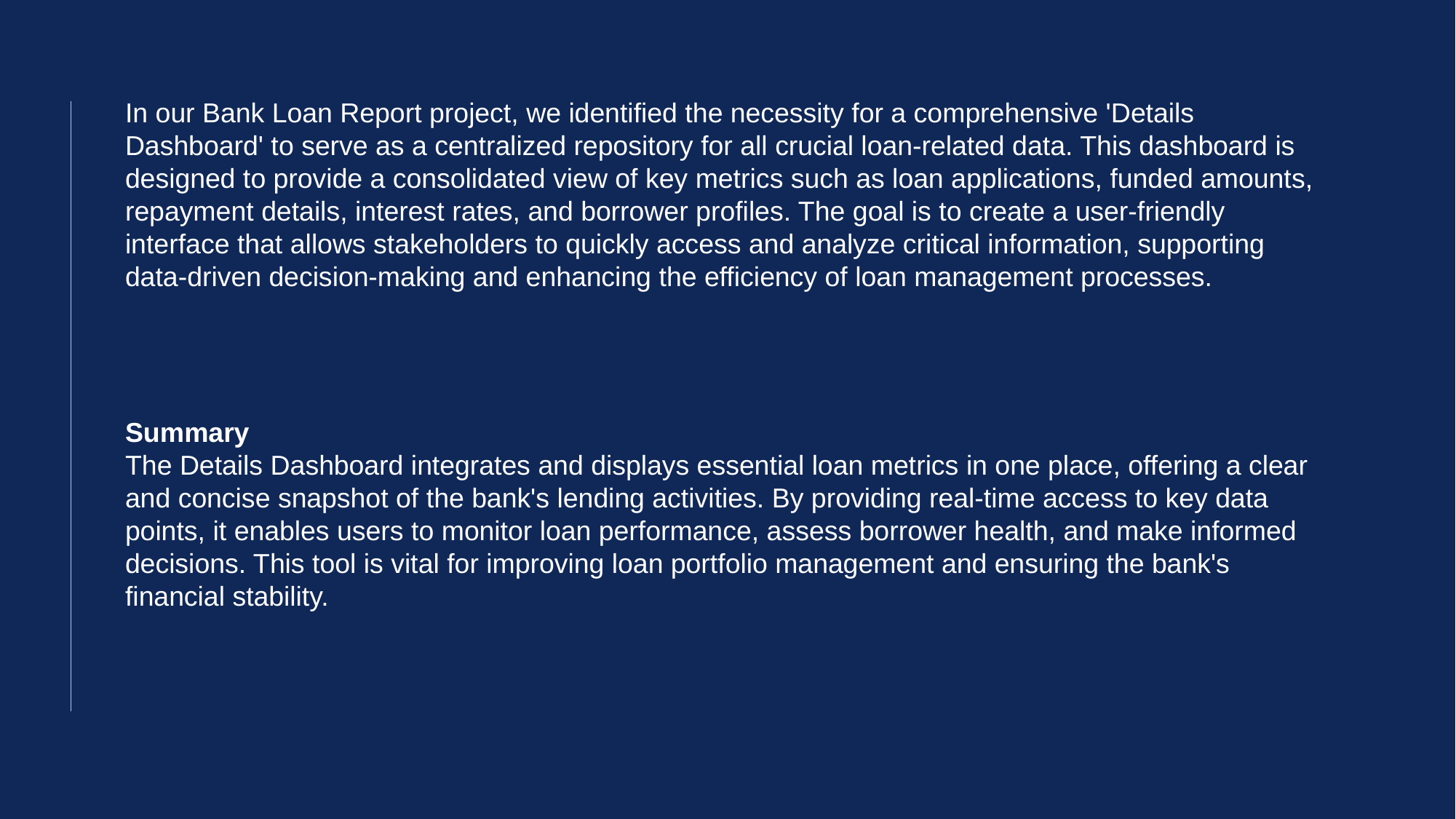

In our Bank Loan Report project, we identified the necessity for a comprehensive 'Details Dashboard' to serve as a centralized repository for all crucial loan-related data. This dashboard is designed to provide a consolidated view of key metrics such as loan applications, funded amounts, repayment details, interest rates, and borrower profiles. The goal is to create a user-friendly interface that allows stakeholders to quickly access and analyze critical information, supporting data-driven decision-making and enhancing the efficiency of loan management processes.
Summary
The Details Dashboard integrates and displays essential loan metrics in one place, offering a clear and concise snapshot of the bank's lending activities. By providing real-time access to key data points, it enables users to monitor loan performance, assess borrower health, and make informed decisions. This tool is vital for improving loan portfolio management and ensuring the bank's financial stability.